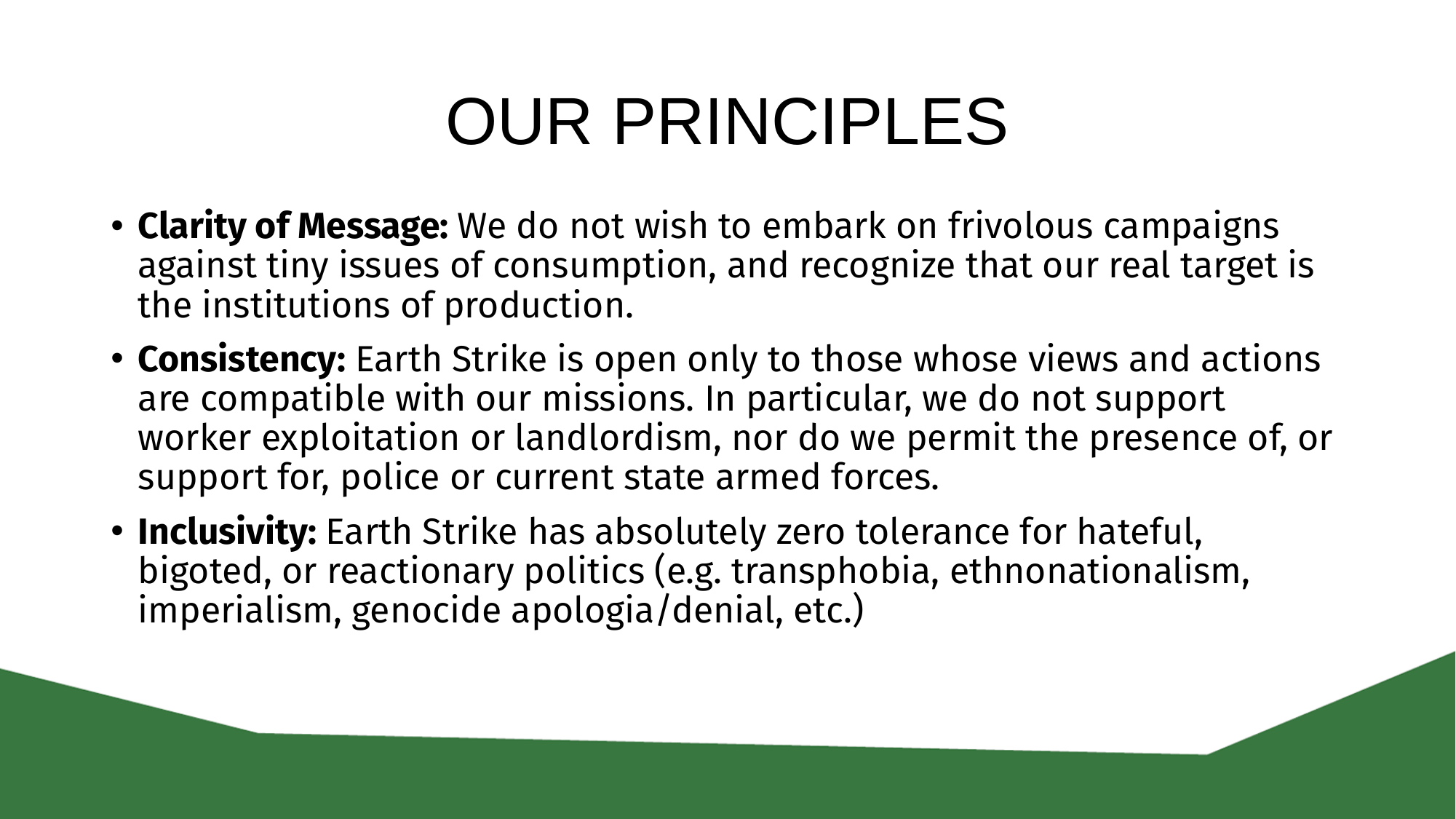

# OUR PRINCIPLES
Clarity of Message: We do not wish to embark on frivolous campaigns against tiny issues of consumption, and recognize that our real target is the institutions of production.
Consistency: Earth Strike is open only to those whose views and actions are compatible with our missions. In particular, we do not support worker exploitation or landlordism, nor do we permit the presence of, or support for, police or current state armed forces.
Inclusivity: Earth Strike has absolutely zero tolerance for hateful, bigoted, or reactionary politics (e.g. transphobia, ethnonationalism, imperialism, genocide apologia/denial, etc.)